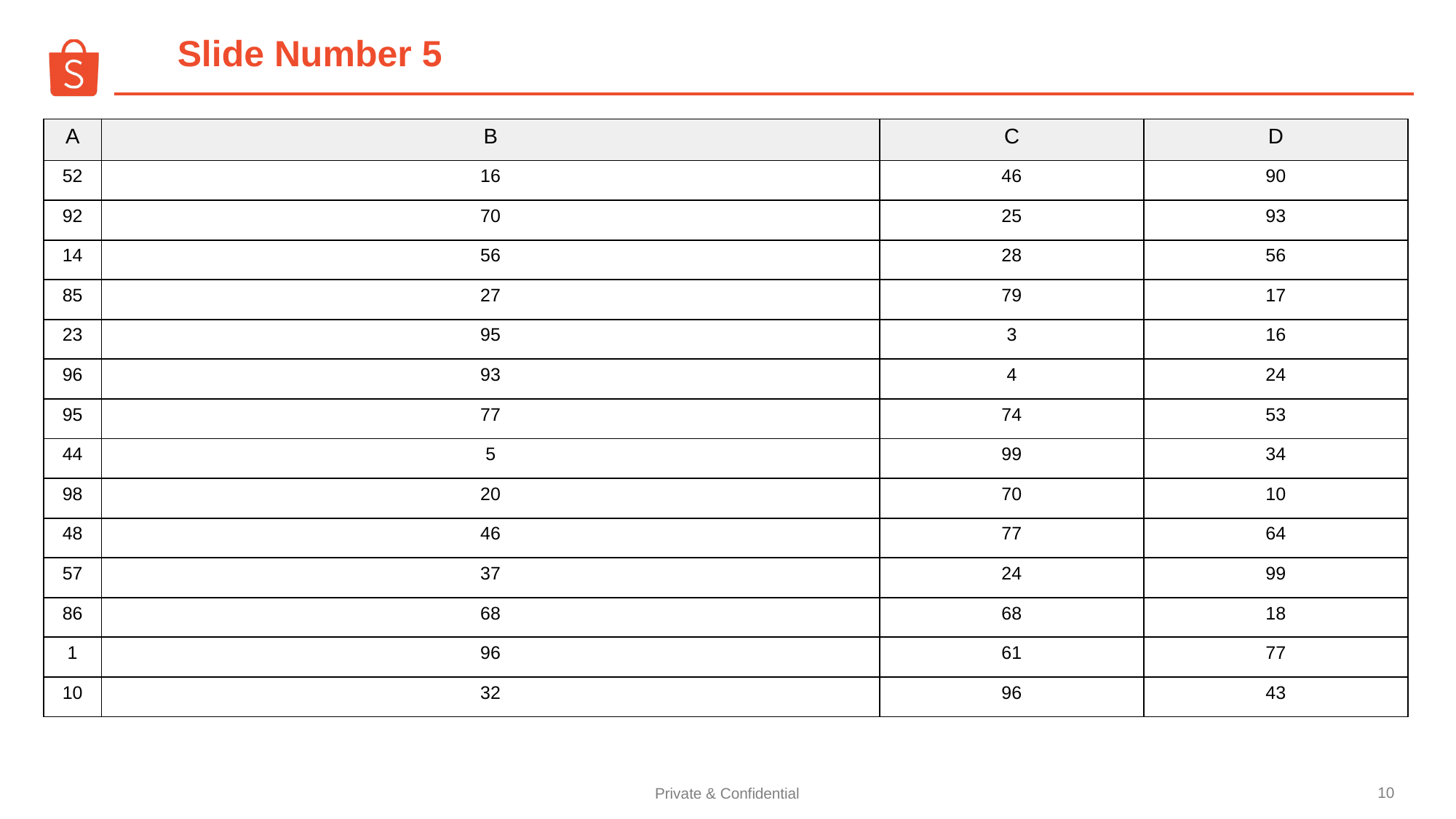

Slide Number 5
| A | B | C | D |
| --- | --- | --- | --- |
| 52 | 16 | 46 | 90 |
| 92 | 70 | 25 | 93 |
| 14 | 56 | 28 | 56 |
| 85 | 27 | 79 | 17 |
| 23 | 95 | 3 | 16 |
| 96 | 93 | 4 | 24 |
| 95 | 77 | 74 | 53 |
| 44 | 5 | 99 | 34 |
| 98 | 20 | 70 | 10 |
| 48 | 46 | 77 | 64 |
| 57 | 37 | 24 | 99 |
| 86 | 68 | 68 | 18 |
| 1 | 96 | 61 | 77 |
| 10 | 32 | 96 | 43 |